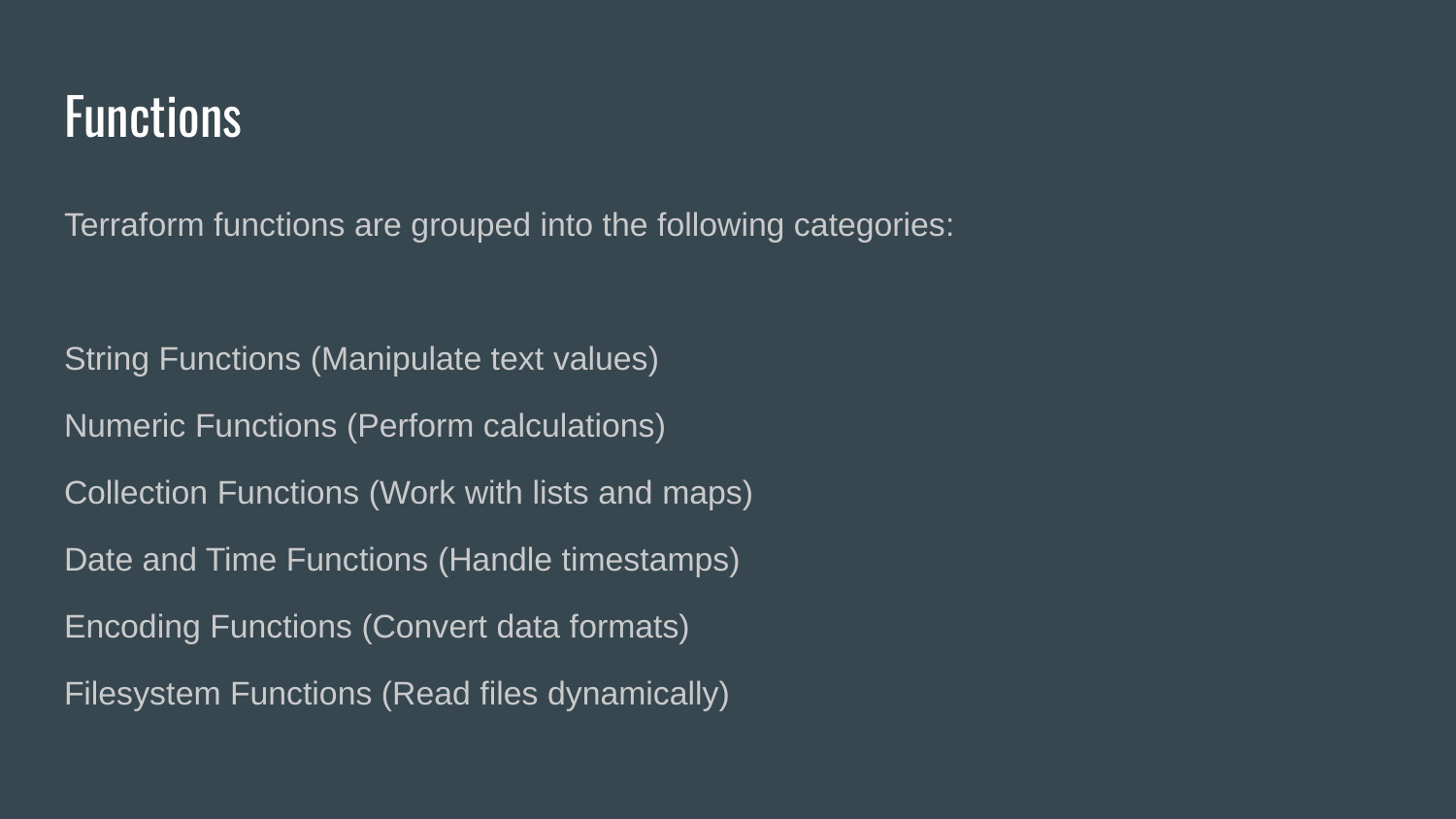

# Functions
Terraform functions are grouped into the following categories:

String Functions (Manipulate text values)
Numeric Functions (Perform calculations)
Collection Functions (Work with lists and maps)
Date and Time Functions (Handle timestamps)
Encoding Functions (Convert data formats)
Filesystem Functions (Read files dynamically)